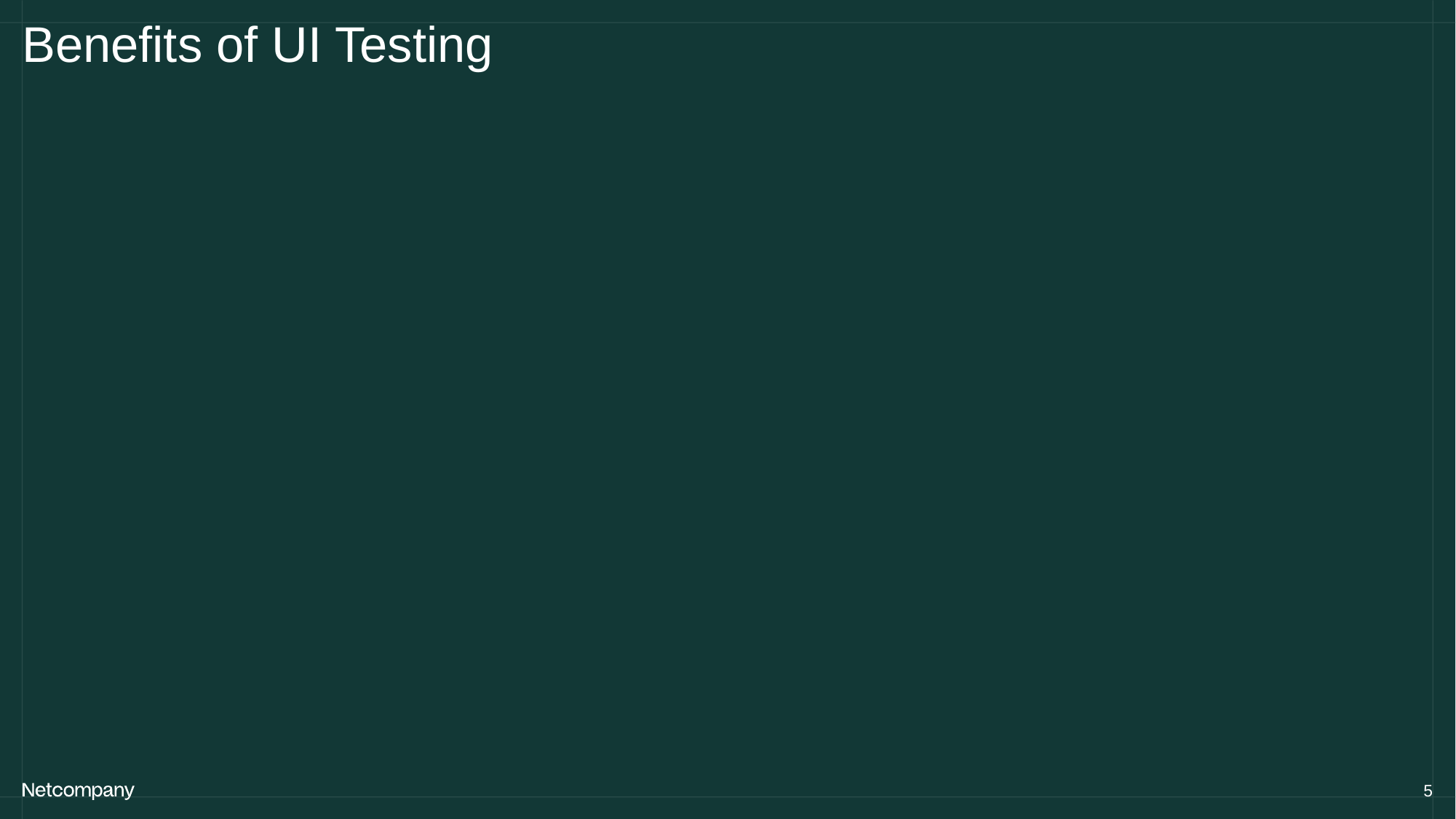

# Benefits of UI Testing

5
21 June, 2023